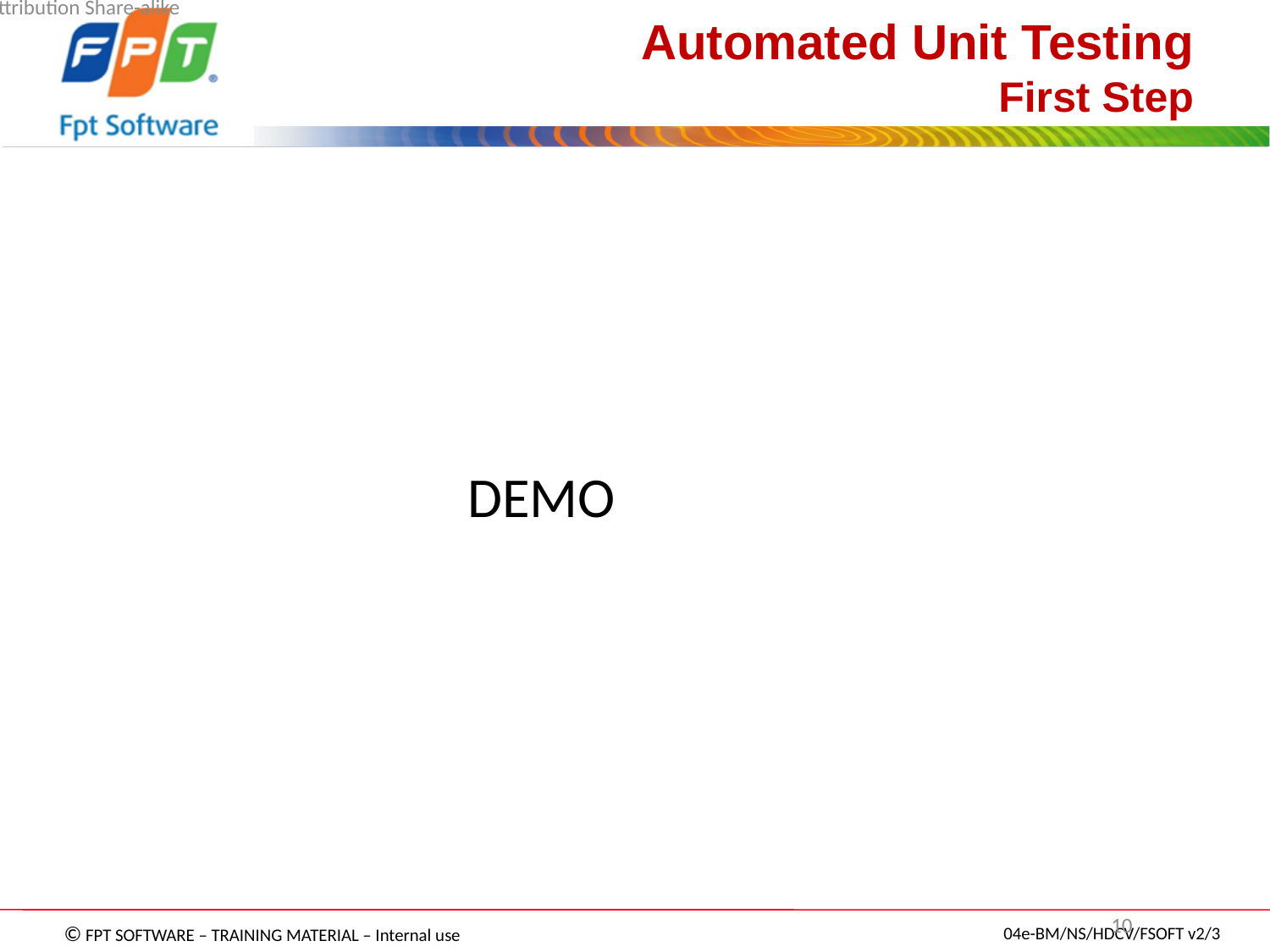

# Automated Unit Testing First Step
DEMO
Creative Commons Attribution Share-alike
10